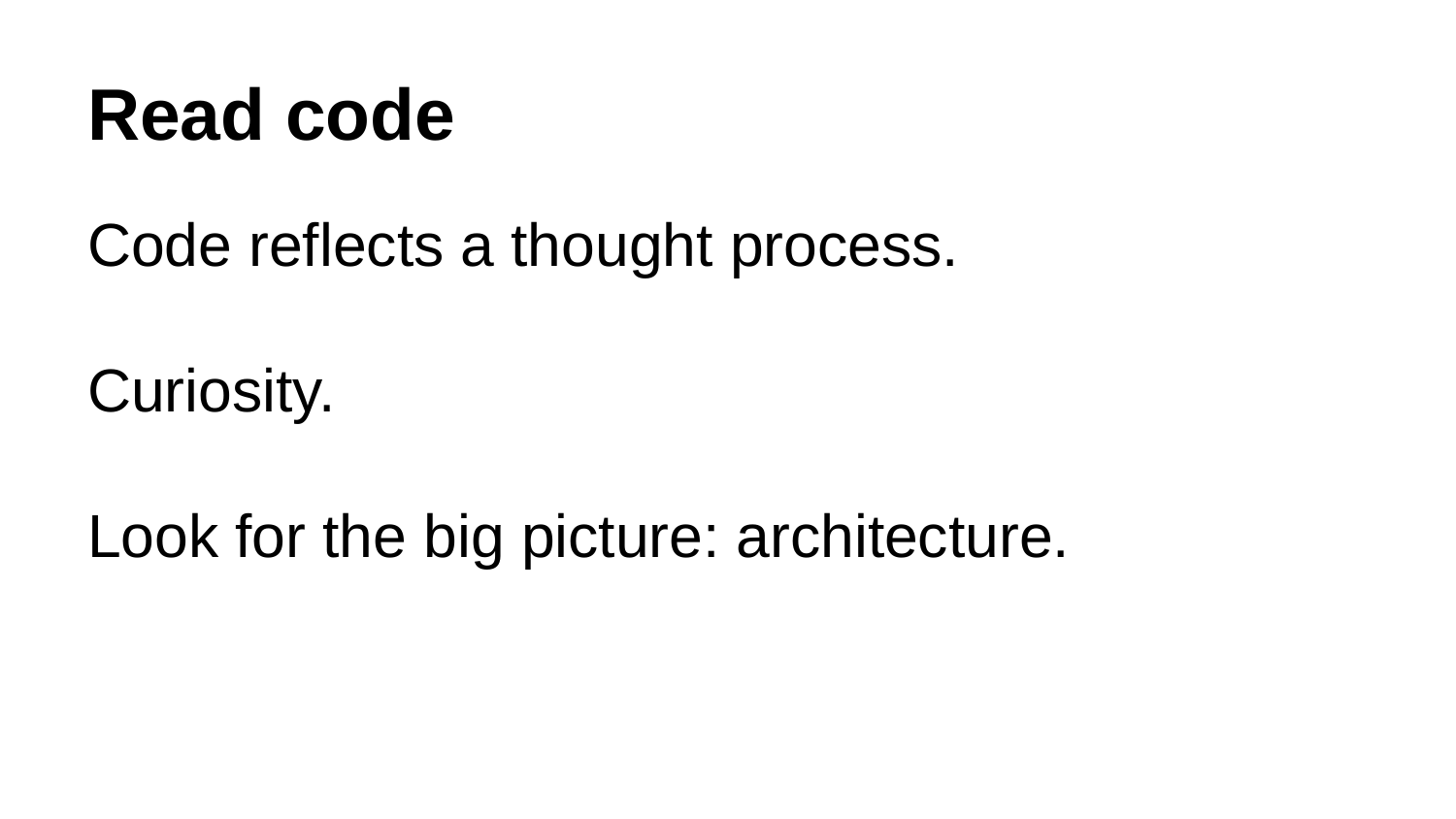

# Read code
Code reflects a thought process.

Curiosity.

Look for the big picture: architecture.